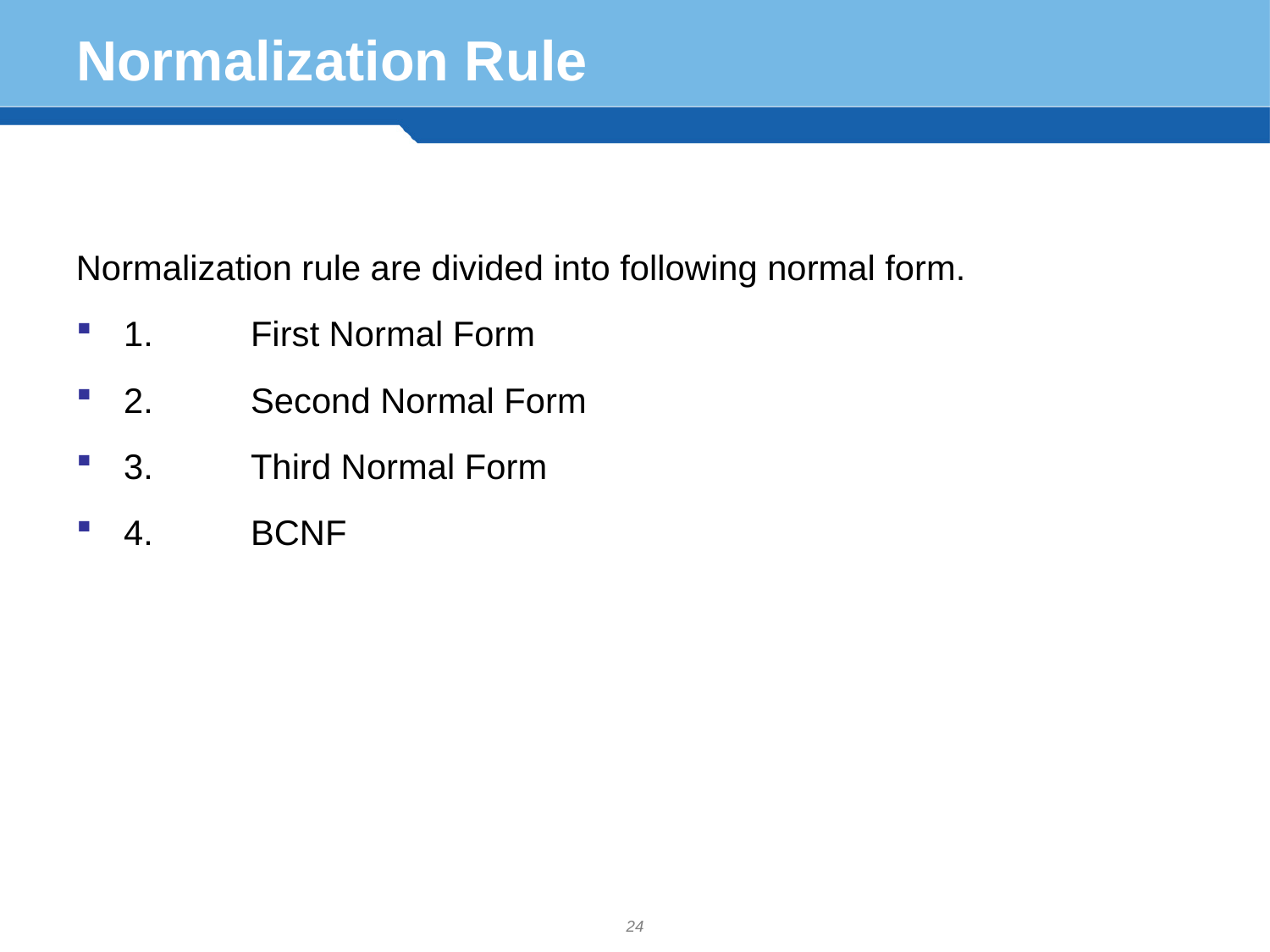

# Normalization Rule
Normalization rule are divided into following normal form.
1.	First Normal Form
2.	Second Normal Form
3.	Third Normal Form
4.	BCNF

24